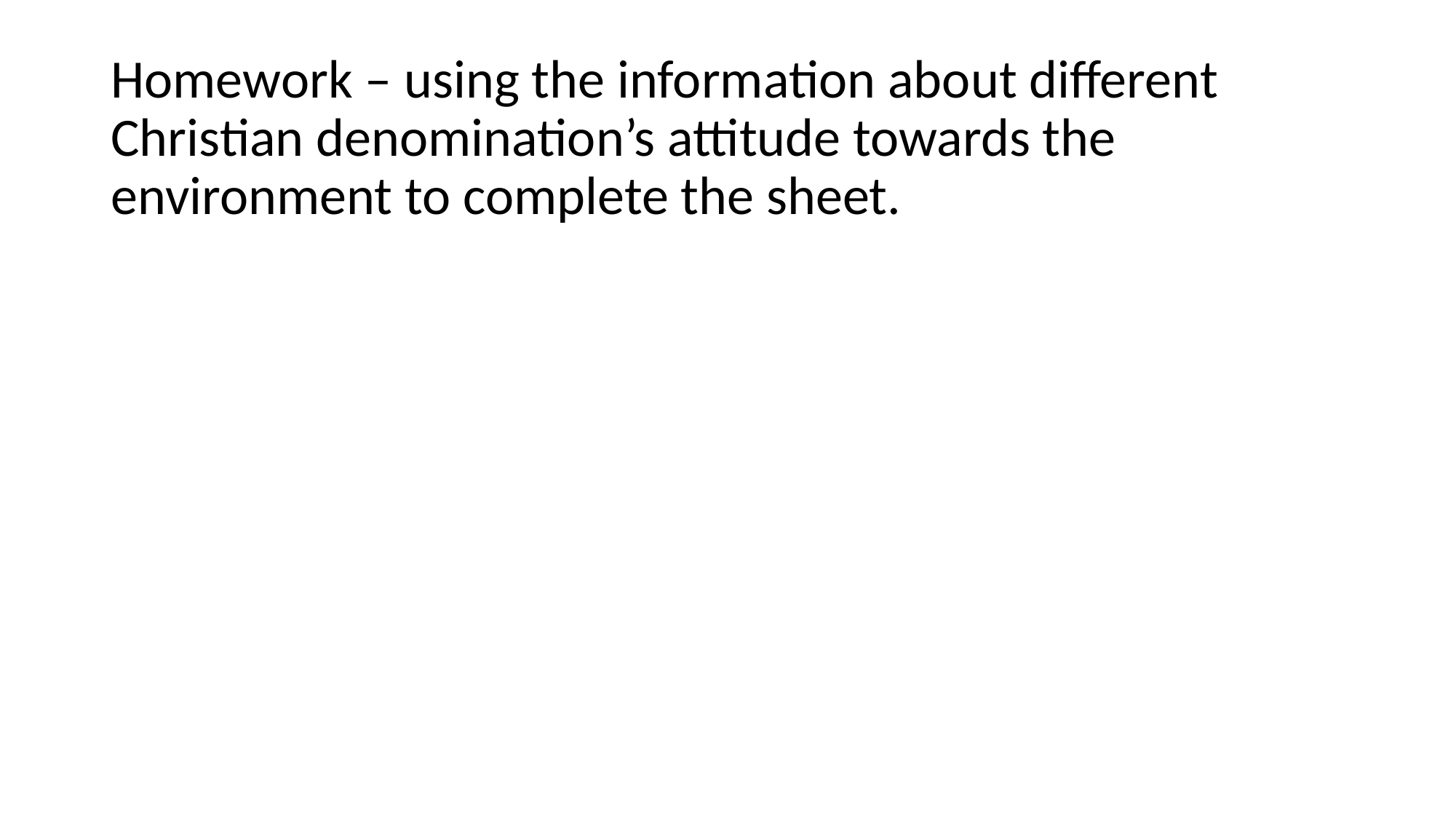

# Homework – using the information about different Christian denomination’s attitude towards the environment to complete the sheet.